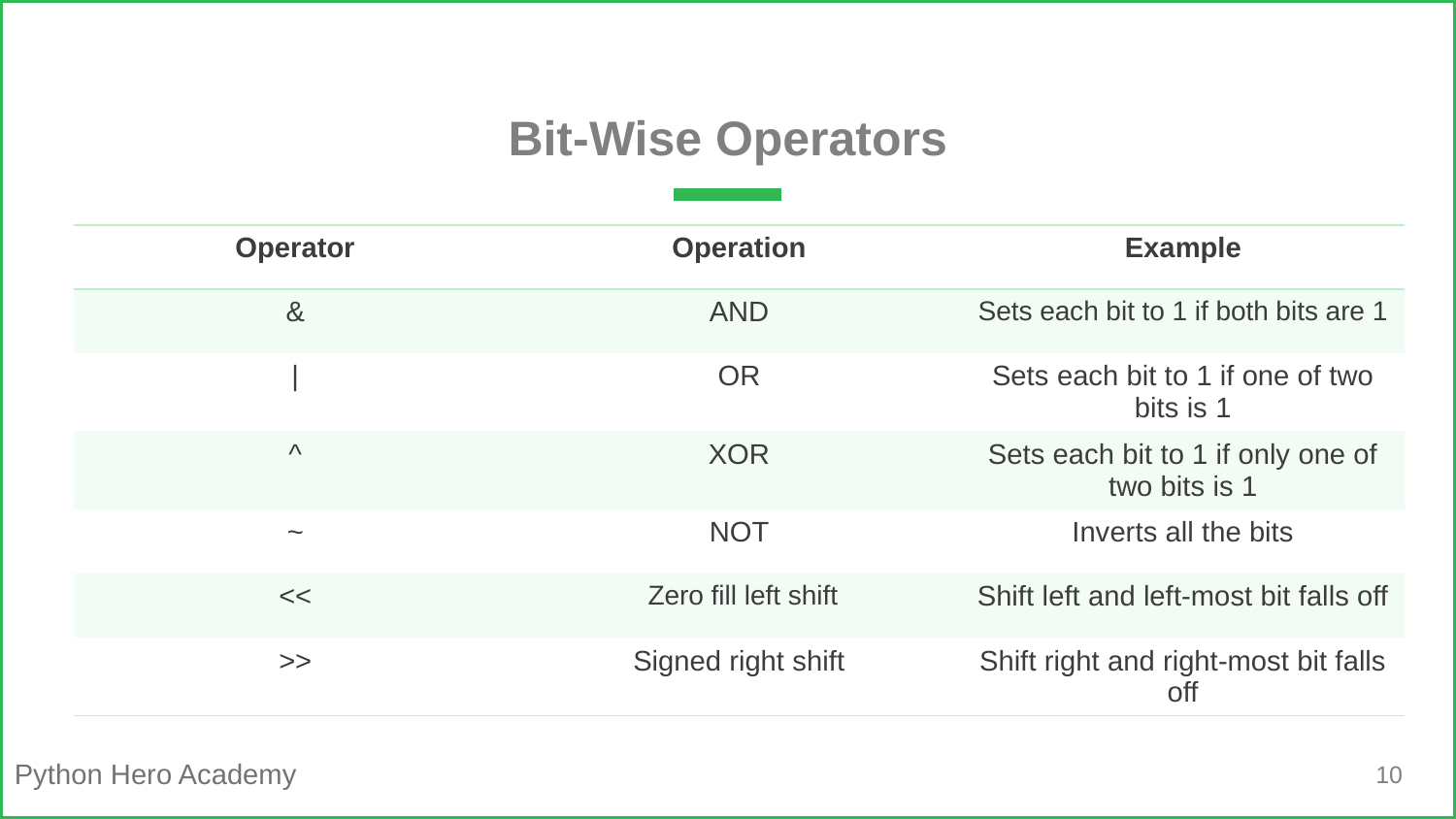

# Bit-Wise Operators

| Operator | Operation | Example |
| --- | --- | --- |
| & | AND | Sets each bit to 1 if both bits are 1 |
| | | OR | Sets each bit to 1 if one of two bits is 1 |
| ^ | XOR | Sets each bit to 1 if only one of two bits is 1 |
| ~ | NOT | Inverts all the bits |
| << | Zero fill left shift | Shift left and left-most bit falls off |
| >> | Signed right shift | Shift right and right-most bit falls off |
10